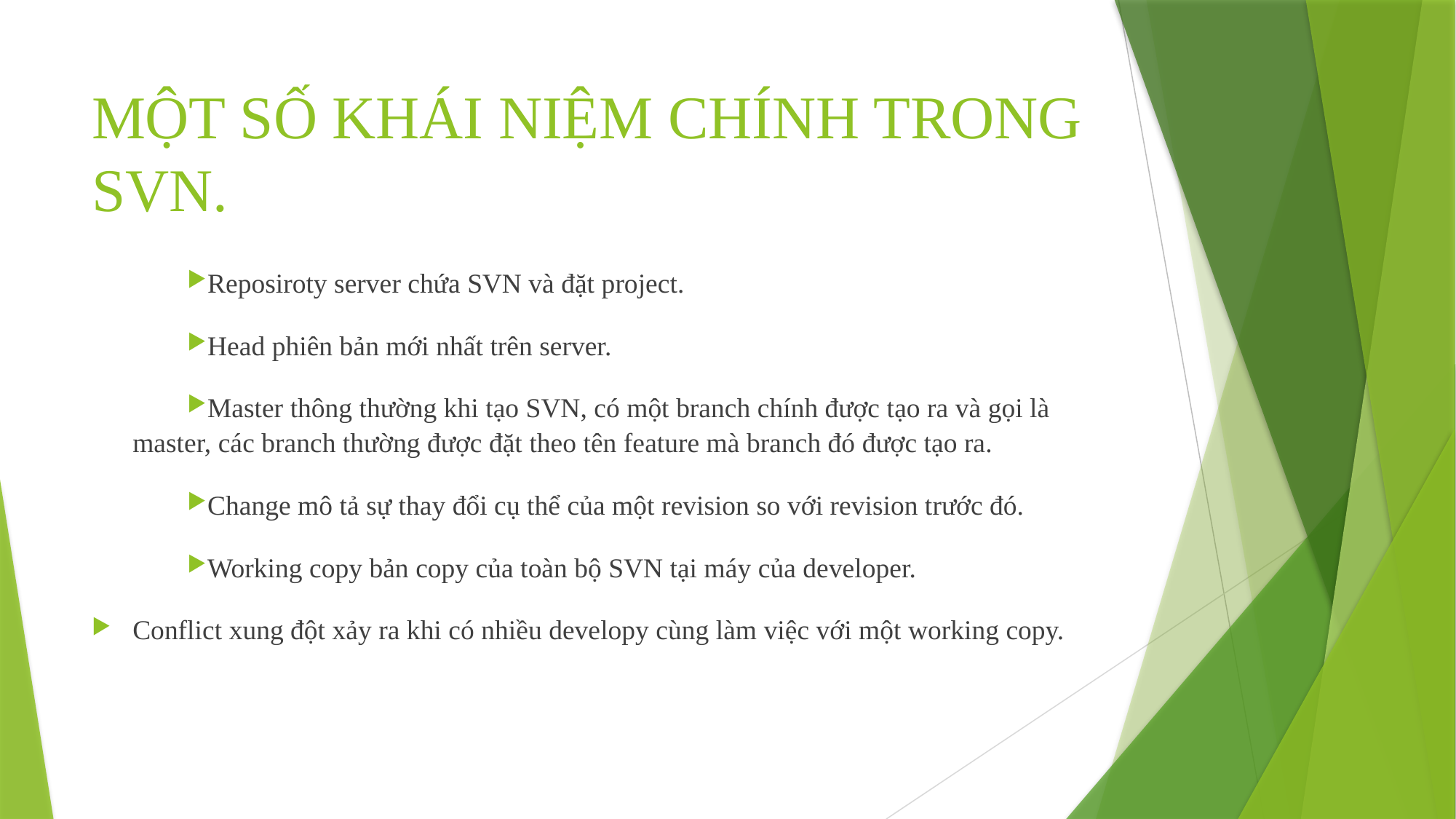

# MỘT SỐ KHÁI NIỆM CHÍNH TRONG SVN.
Reposiroty server chứa SVN và đặt project.
Head phiên bản mới nhất trên server.
Master thông thường khi tạo SVN, có một branch chính được tạo ra và gọi là master, các branch thường được đặt theo tên feature mà branch đó được tạo ra.
Change mô tả sự thay đổi cụ thể của một revision so với revision trước đó.
Working copy bản copy của toàn bộ SVN tại máy của developer.
Conflict xung đột xảy ra khi có nhiều developy cùng làm việc với một working copy.